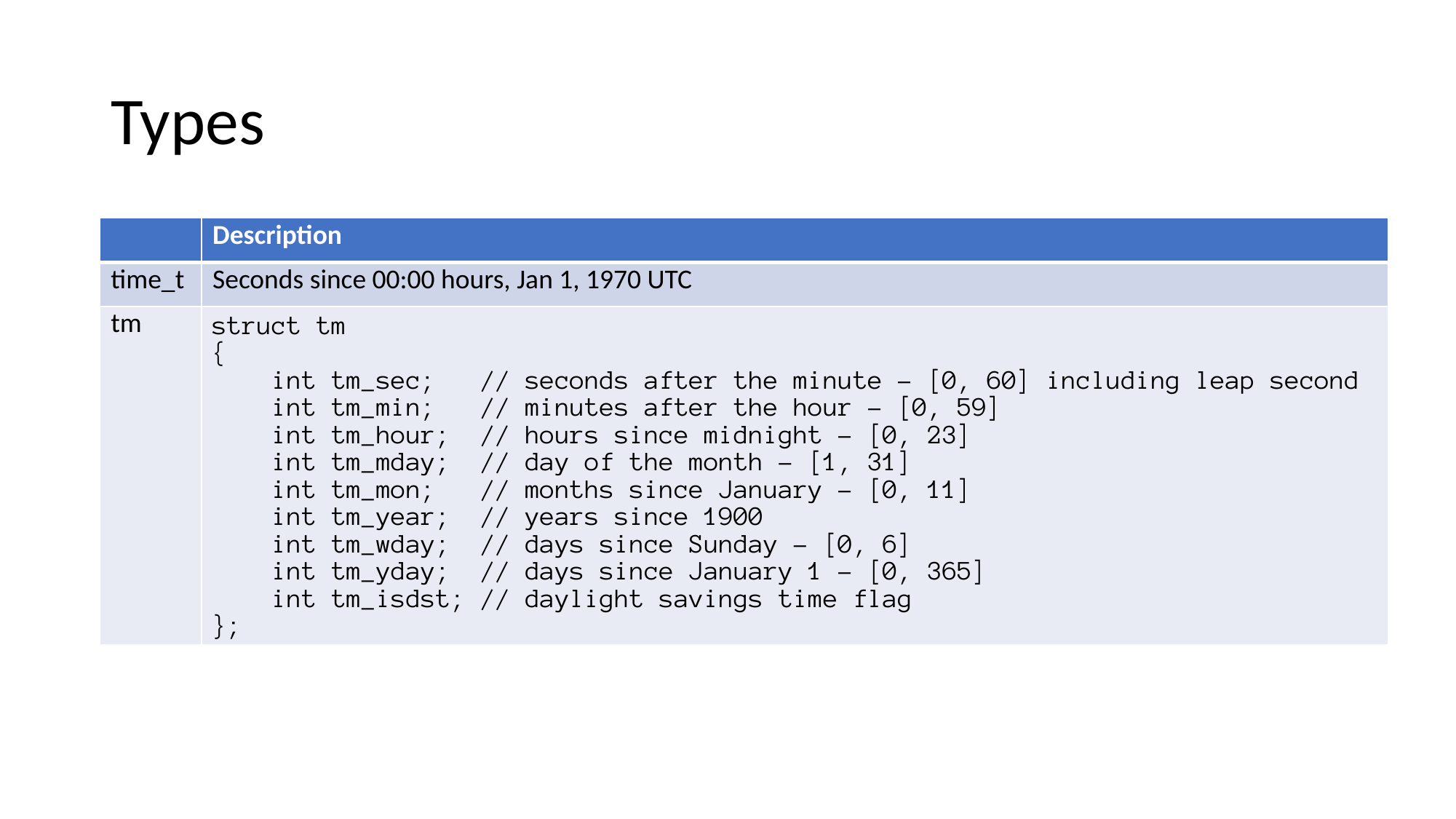

# Types
|  | Description |
| --- | --- |
| time\_t | Seconds since 00:00 hours, Jan 1, 1970 UTC |
| tm | struct tm { int tm\_sec; // seconds after the minute - [0, 60] including leap second int tm\_min; // minutes after the hour - [0, 59] int tm\_hour; // hours since midnight - [0, 23] int tm\_mday; // day of the month - [1, 31] int tm\_mon; // months since January - [0, 11] int tm\_year; // years since 1900 int tm\_wday; // days since Sunday - [0, 6] int tm\_yday; // days since January 1 - [0, 365] int tm\_isdst; // daylight savings time flag }; |